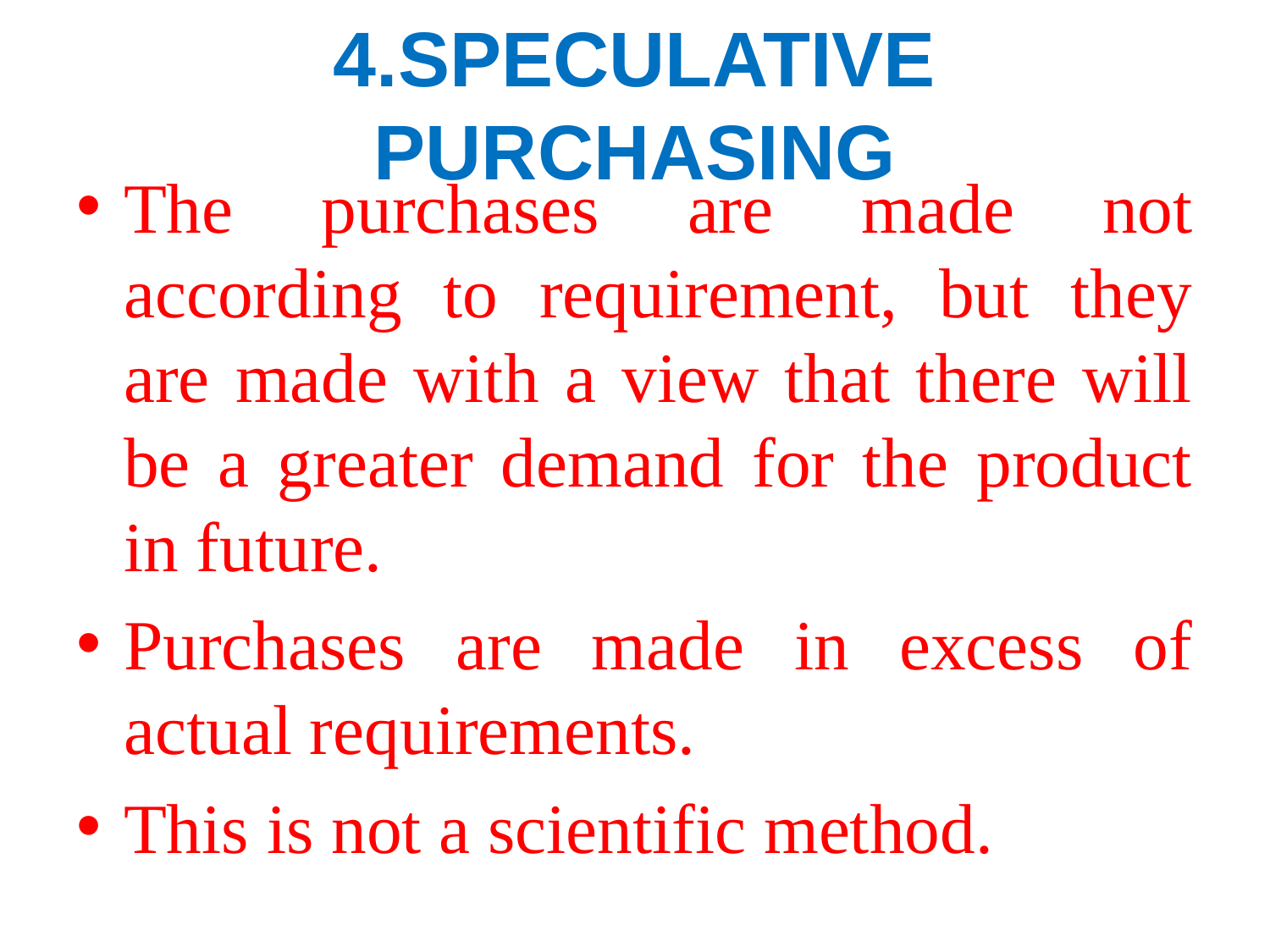

# 4.SPECULATIVE PURCHASING
The purchases are made not according to requirement, but they are made with a view that there will be a greater demand for the product in future.
Purchases are made in excess of actual requirements.
This is not a scientific method.